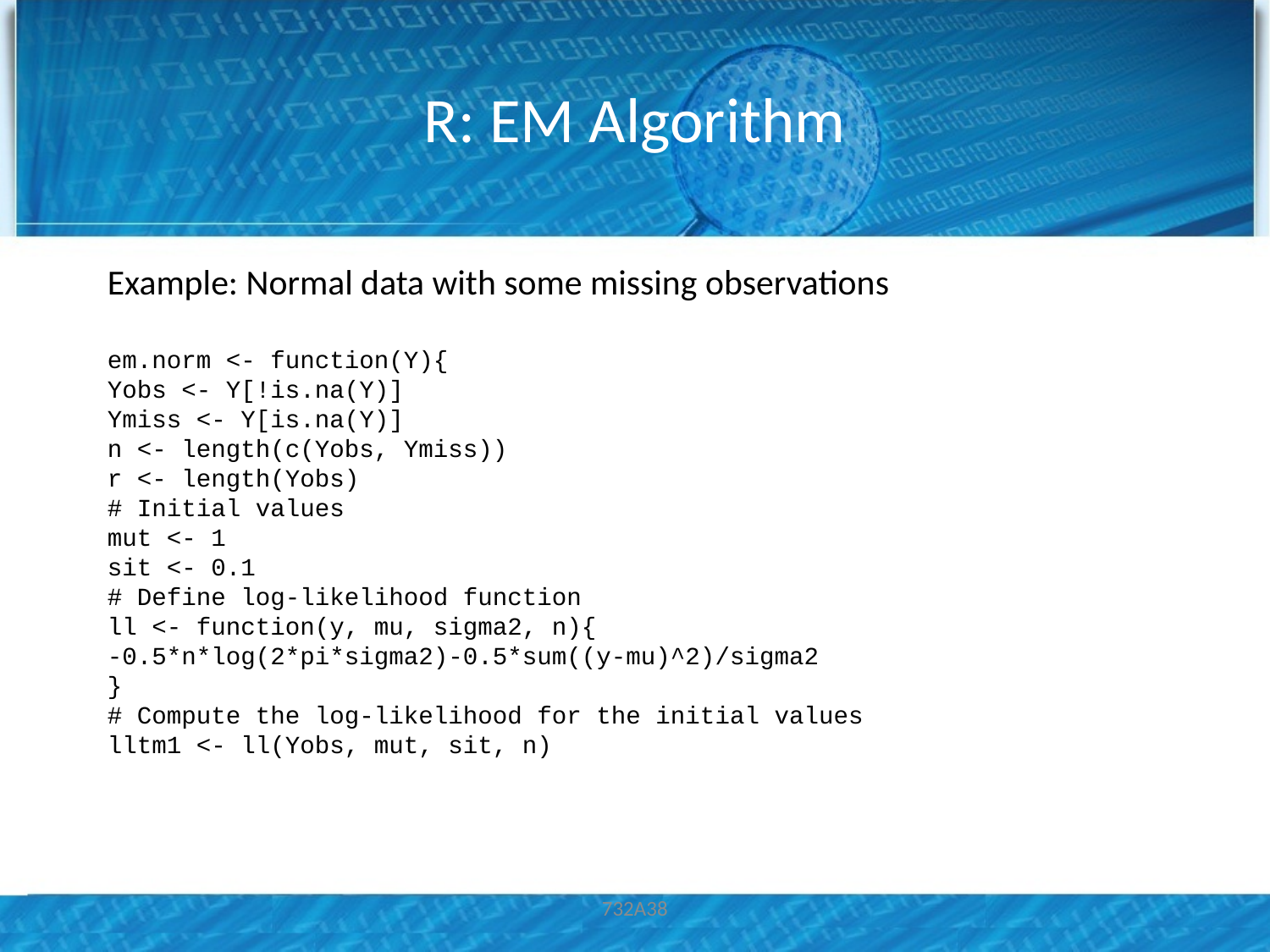

# R: EM Algorithm

Example: Normal data with some missing observations

em.norm <- function(Y){
Yobs <- Y[!is.na(Y)]
Ymiss <- Y[is.na(Y)]
n <- length(c(Yobs, Ymiss))
r <- length(Yobs)
# Initial values
mut <- 1
sit <- 0.1
# Define log-likelihood function
ll <- function(y, mu, sigma2, n){
-0.5*n*log(2*pi*sigma2)-0.5*sum((y-mu)^2)/sigma2
}
# Compute the log-likelihood for the initial values
lltm1 <- ll(Yobs, mut, sit, n)

732A38